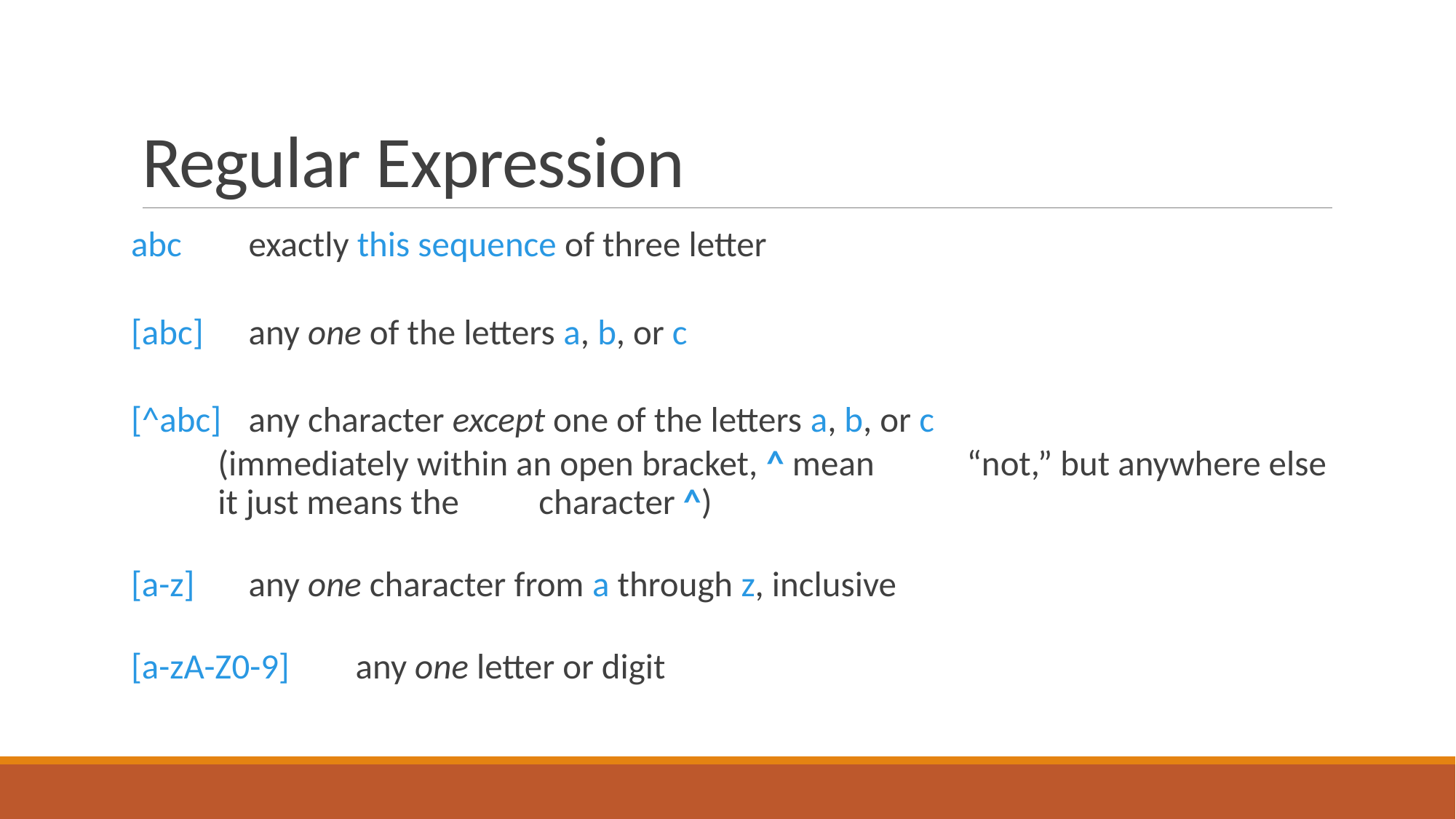

# Regular Expression
abc		exactly this sequence of three letter

[abc]		any one of the letters a, b, or c

[^abc]	any character except one of the letters a, b, or c
			(immediately within an open bracket, ^ mean 			“not,” but anywhere else it just means the 			character ^)
[a-z]		any one character from a through z, inclusive
[a-zA-Z0-9]	any one letter or digit